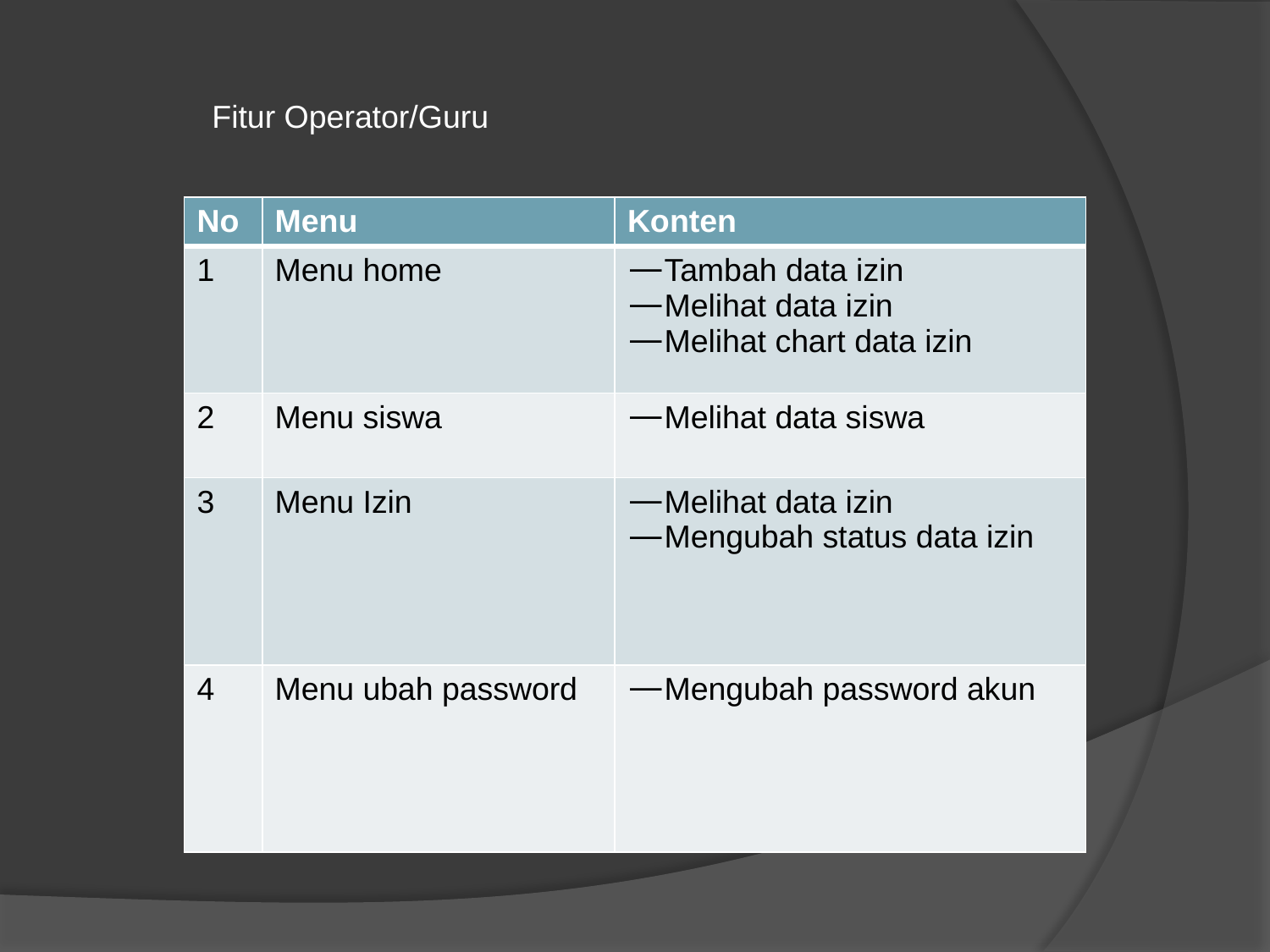

Fitur Operator/Guru
| No | Menu | Konten |
| --- | --- | --- |
| 1 | Menu home | Tambah data izin Melihat data izin Melihat chart data izin |
| 2 | Menu siswa | Melihat data siswa |
| 3 | Menu Izin | Melihat data izin Mengubah status data izin |
| 4 | Menu ubah password | Mengubah password akun |